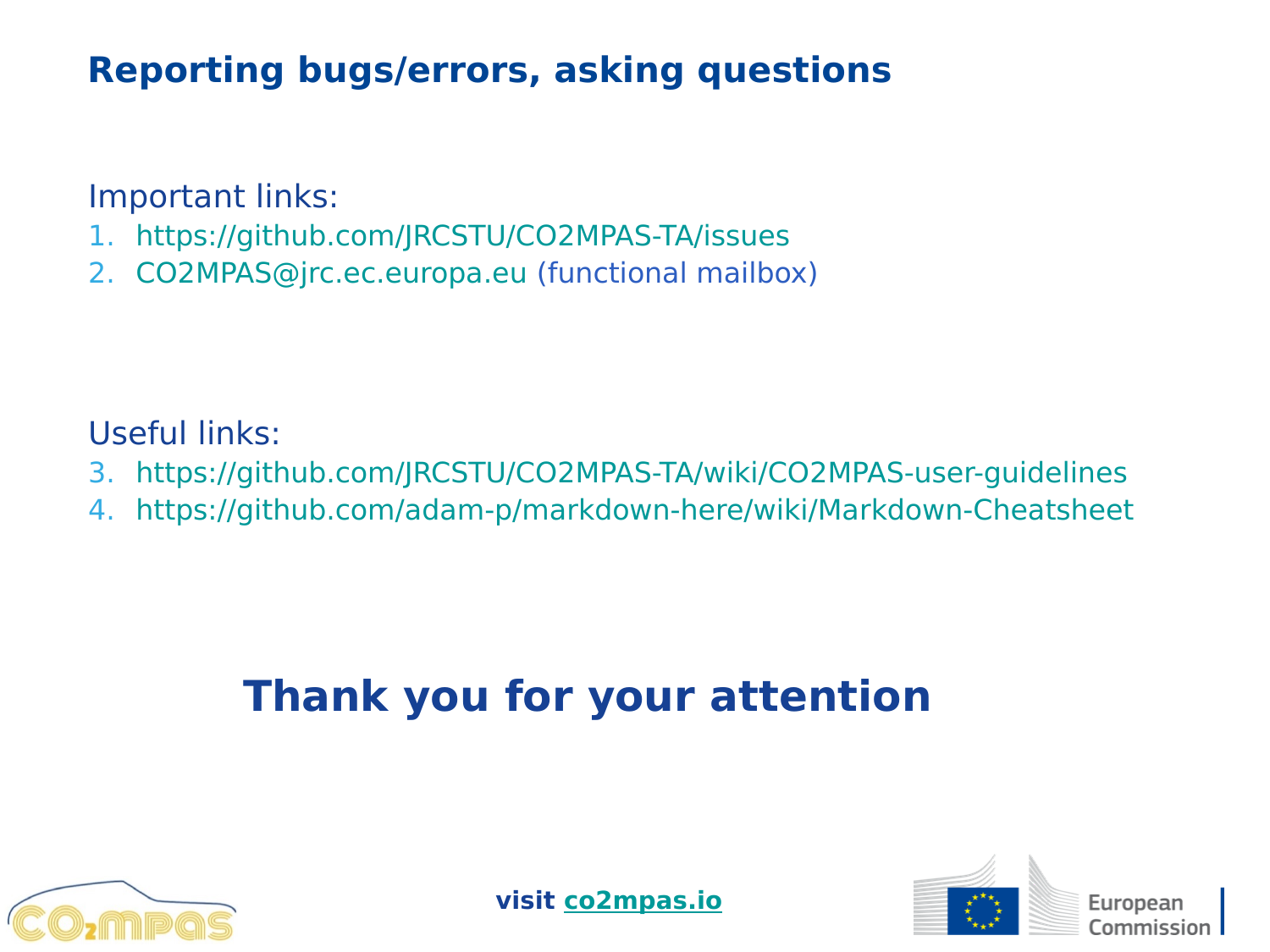

# Reporting bugs/errors, asking questions
Important links:
https://github.com/JRCSTU/CO2MPAS-TA/issues
CO2MPAS@jrc.ec.europa.eu (functional mailbox)

Useful links:
https://github.com/JRCSTU/CO2MPAS-TA/wiki/CO2MPAS-user-guidelines
https://github.com/adam-p/markdown-here/wiki/Markdown-Cheatsheet

Thank you for your attention
visit co2mpas.io